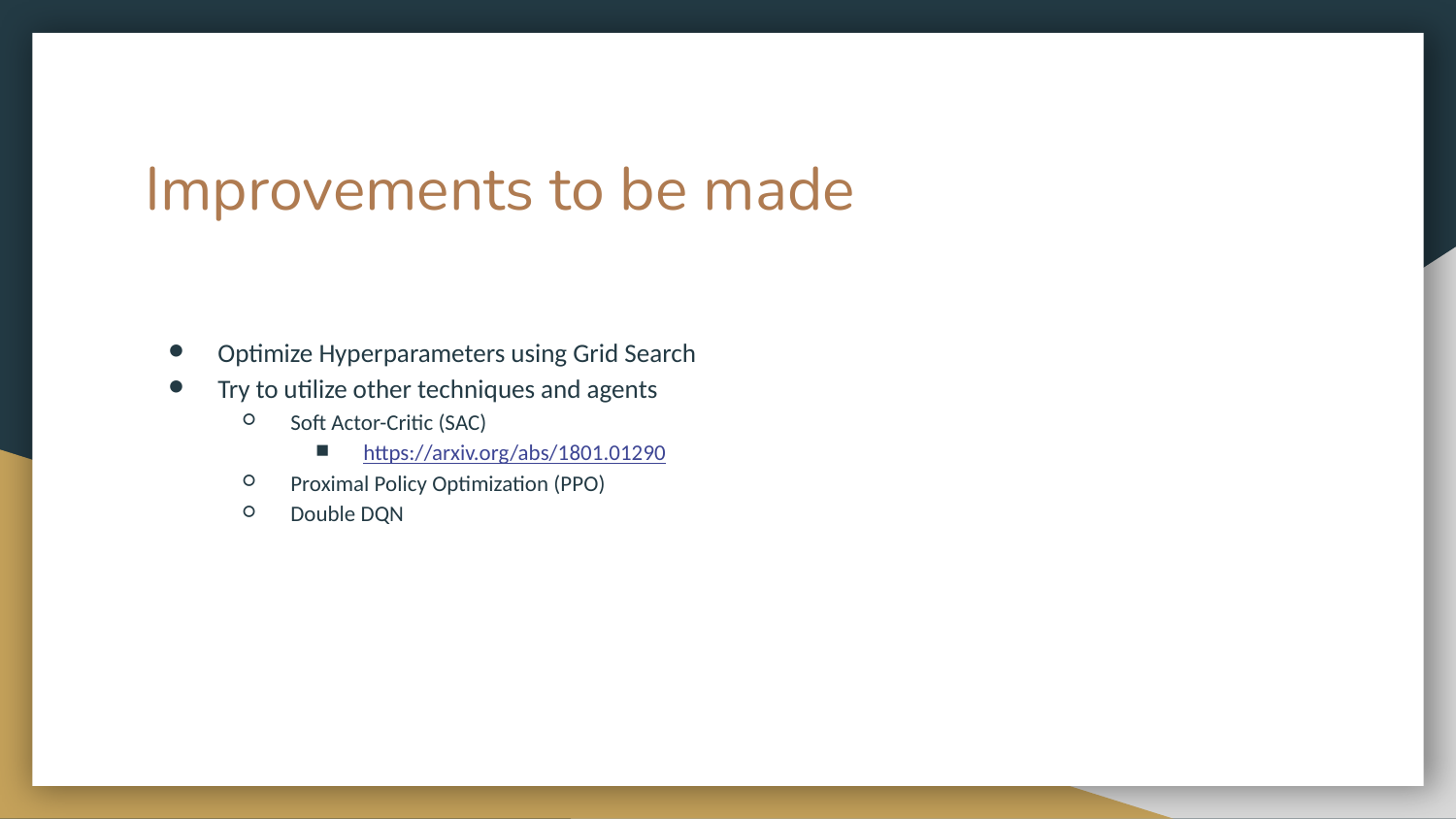

# Improvements to be made
Optimize Hyperparameters using Grid Search
Try to utilize other techniques and agents
Soft Actor-Critic (SAC)
https://arxiv.org/abs/1801.01290
Proximal Policy Optimization (PPO)
Double DQN